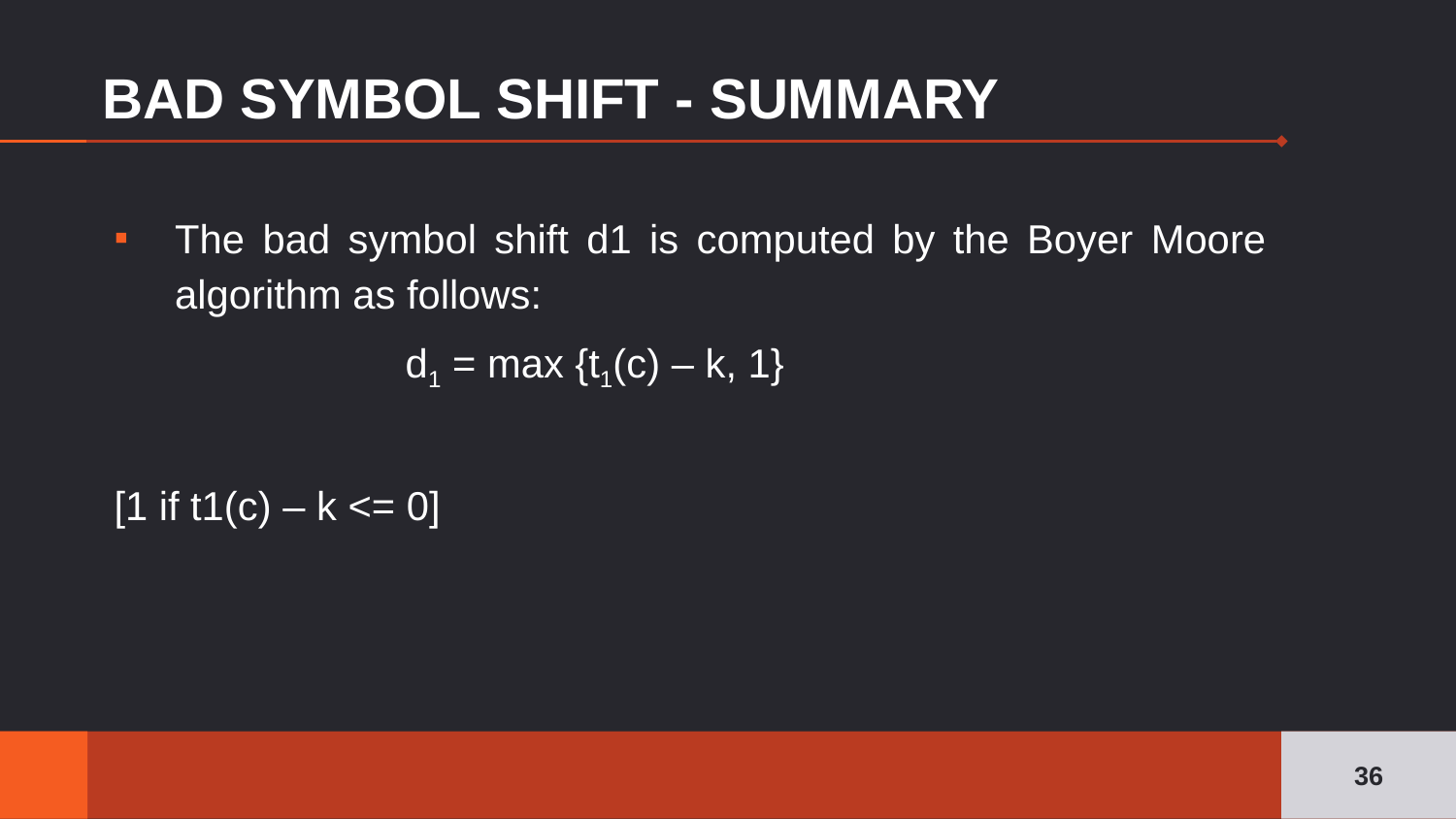

# BAD SYMBOL SHIFT - SUMMARY
The bad symbol shift d1 is computed by the Boyer Moore algorithm as follows:
		d1 = max {t1(c) – k, 1}

[1 if t1(c) – k <= 0]
36